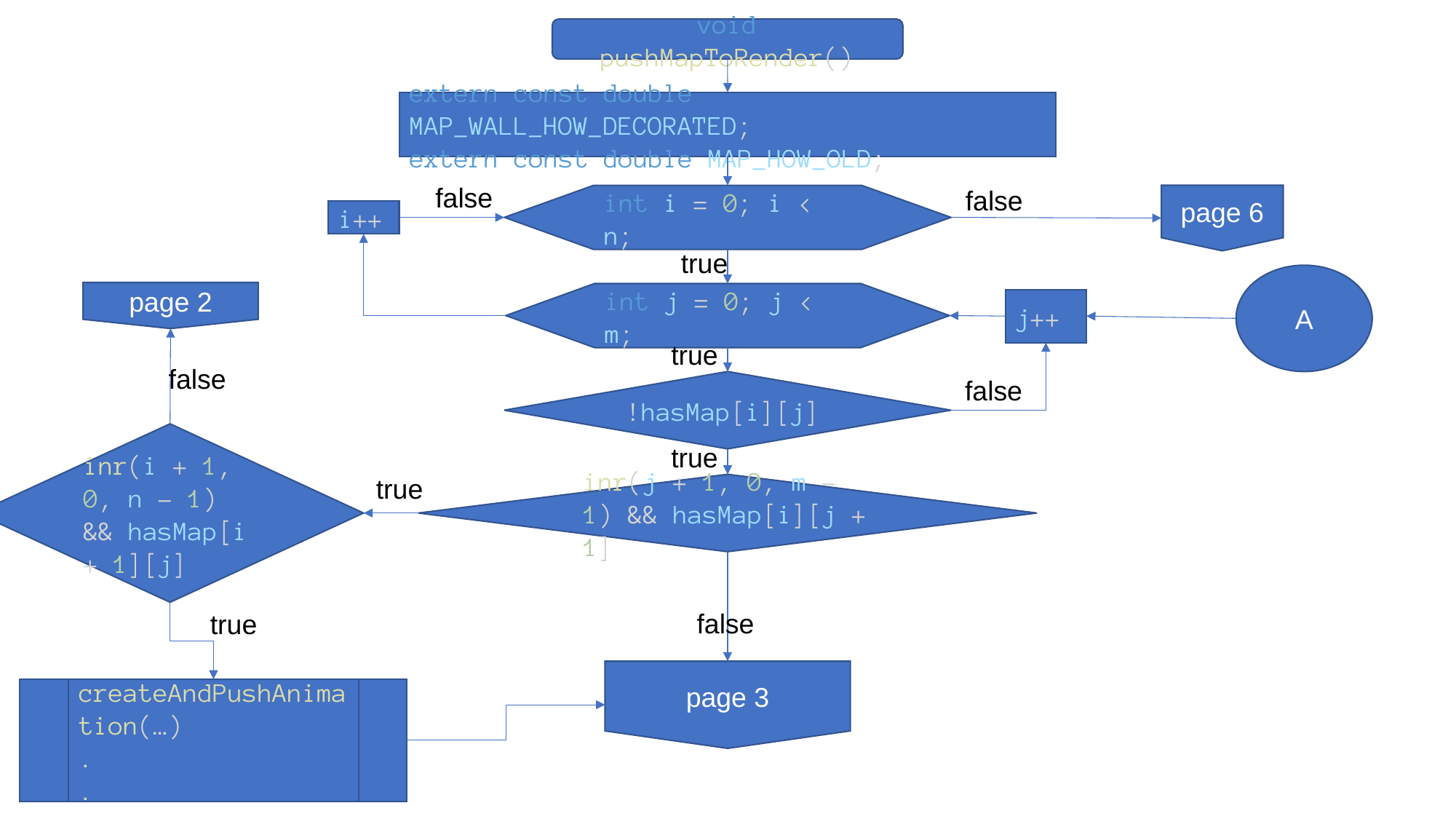

void pushMapToRender()
extern const double MAP_WALL_HOW_DECORATED;
extern const double MAP_HOW_OLD;
false
false
int i = 0; i < n;
page 6
i++
true
A
page 2
int j = 0; j < m;
j++
true
false
false
!hasMap[i][j]
inr(i + 1, 0, n - 1) && hasMap[i + 1][j]
true
true
inr(j + 1, 0, m - 1) && hasMap[i][j + 1]
false
true
page 3
createAndPushAnimation(…)
.
.